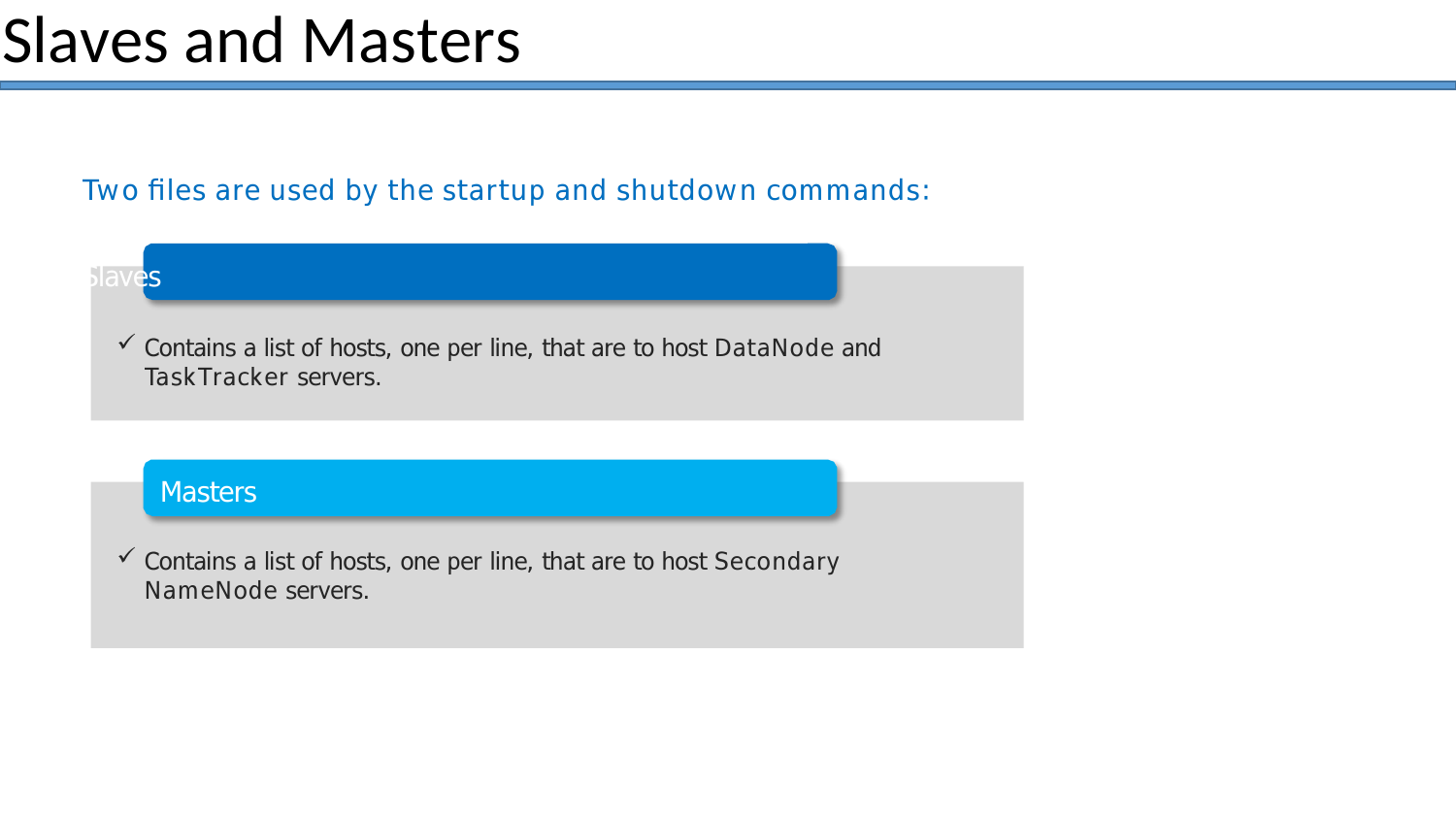

# Slaves and Masters

Two files are used by the startup and shutdown commands:

Slaves

Contains a list of hosts, one per line, that are to host DataNode and
TaskTracker servers.

Masters

Contains a list of hosts, one per line, that are to host Secondary
NameNode servers.